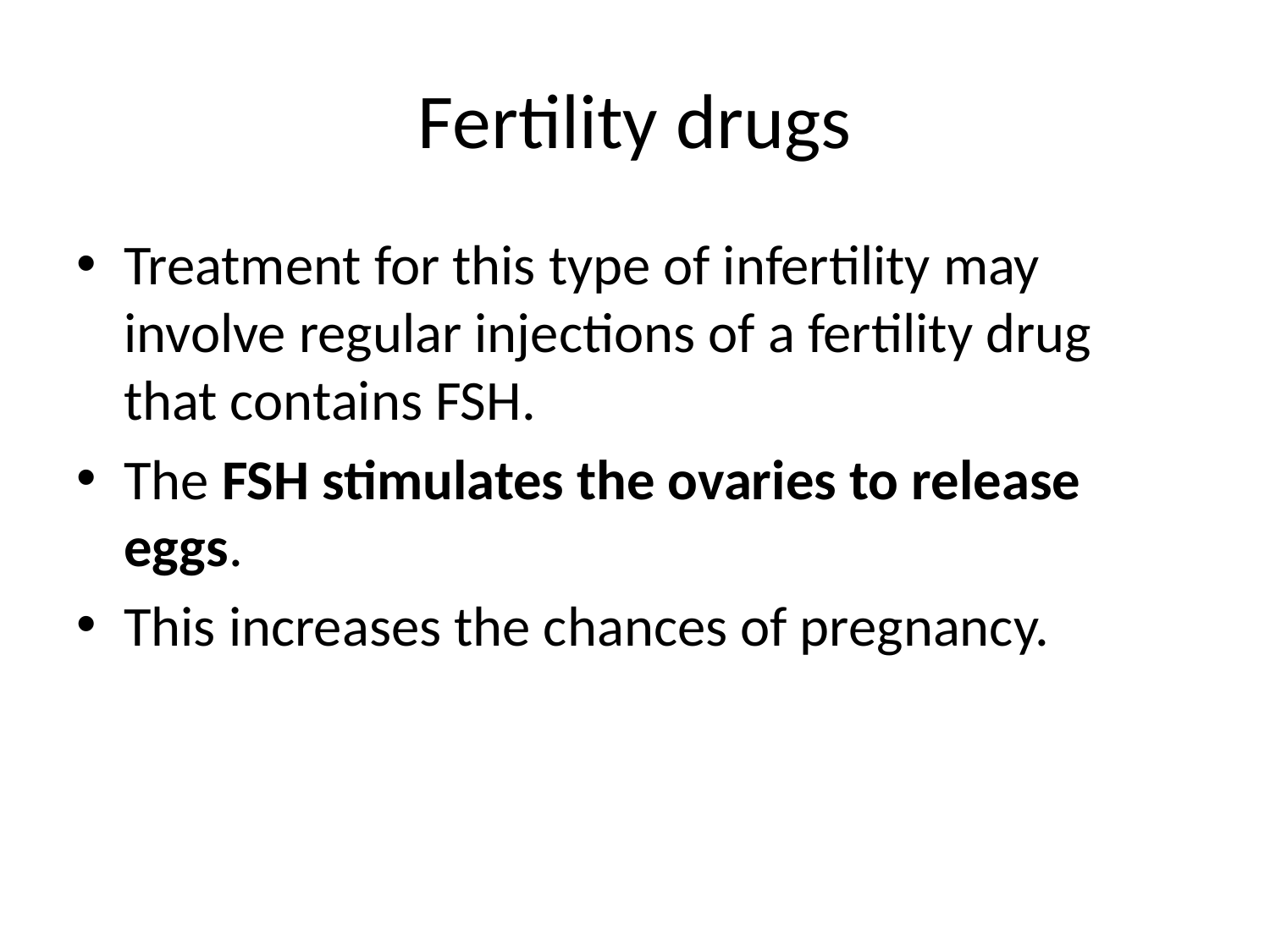

# Fertility drugs
Treatment for this type of infertility may involve regular injections of a fertility drug that contains FSH.
The FSH stimulates the ovaries to release eggs.
This increases the chances of pregnancy.